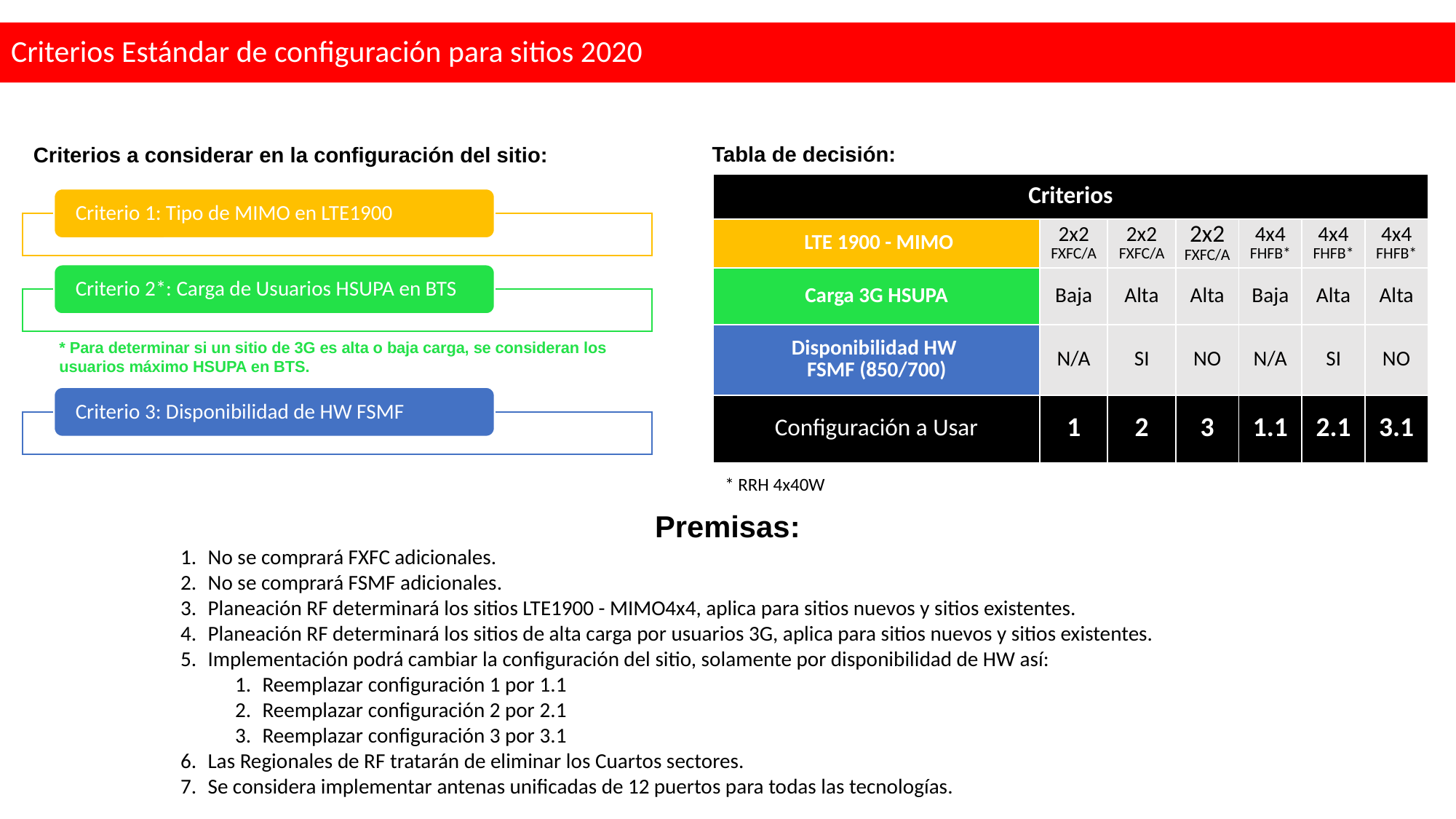

Criterios Estándar de configuración para sitios 2020
Criterio 1: Tipo de MIMO en LTE1900
Criterio 2*: Carga de Usuarios HSUPA en BTS
Criterio 3: Disponibilidad de HW FSMF
Tabla de decisión:
Criterios a considerar en la configuración del sitio:
| Criterios |  |  |  |  |  |  |
| --- | --- | --- | --- | --- | --- | --- |
| LTE 1900 - MIMO | 2x2 FXFC/A | 2x2 FXFC/A | 2x2 FXFC/A | 4x4 FHFB\* | 4x4 FHFB\* | 4x4 FHFB\* |
| Carga 3G HSUPA | Baja | Alta | Alta | Baja | Alta | Alta |
| Disponibilidad HW FSMF (850/700) | N/A | SI | NO | N/A | SI | NO |
| Configuración a Usar | 1 | 2 | 3 | 1.1 | 2.1 | 3.1 |
* Para determinar si un sitio de 3G es alta o baja carga, se consideran los usuarios máximo HSUPA en BTS.
* RRH 4x40W
Premisas:
No se comprará FXFC adicionales.
No se comprará FSMF adicionales.
Planeación RF determinará los sitios LTE1900 - MIMO4x4, aplica para sitios nuevos y sitios existentes.
Planeación RF determinará los sitios de alta carga por usuarios 3G, aplica para sitios nuevos y sitios existentes.
Implementación podrá cambiar la configuración del sitio, solamente por disponibilidad de HW así:
Reemplazar configuración 1 por 1.1
Reemplazar configuración 2 por 2.1
Reemplazar configuración 3 por 3.1
Las Regionales de RF tratarán de eliminar los Cuartos sectores.
Se considera implementar antenas unificadas de 12 puertos para todas las tecnologías.